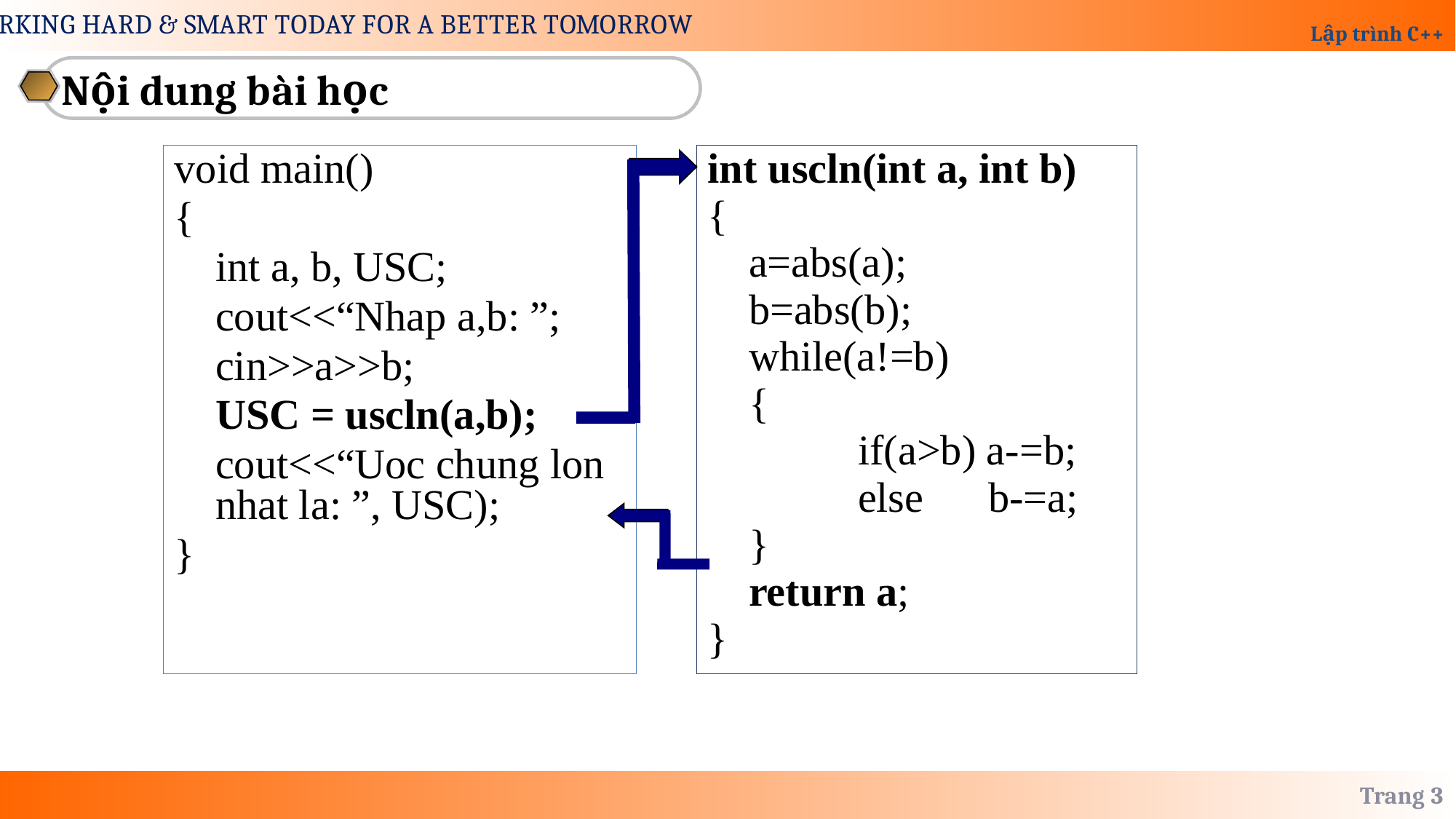

Nội dung bài học

void main()
{
	int a, b, USC;
	cout<<“Nhap a,b: ”;
	cin>>a>>b;
	USC = uscln(a,b);
	cout<<“Uoc chung lon nhat la: ”, USC);
}

int uscln(int a, int b)
{
	a=abs(a);
	b=abs(b);
	while(a!=b)
	{
		if(a>b) a-=b;
		else 	  b-=a;
	}
	return a;
}

Trang 3